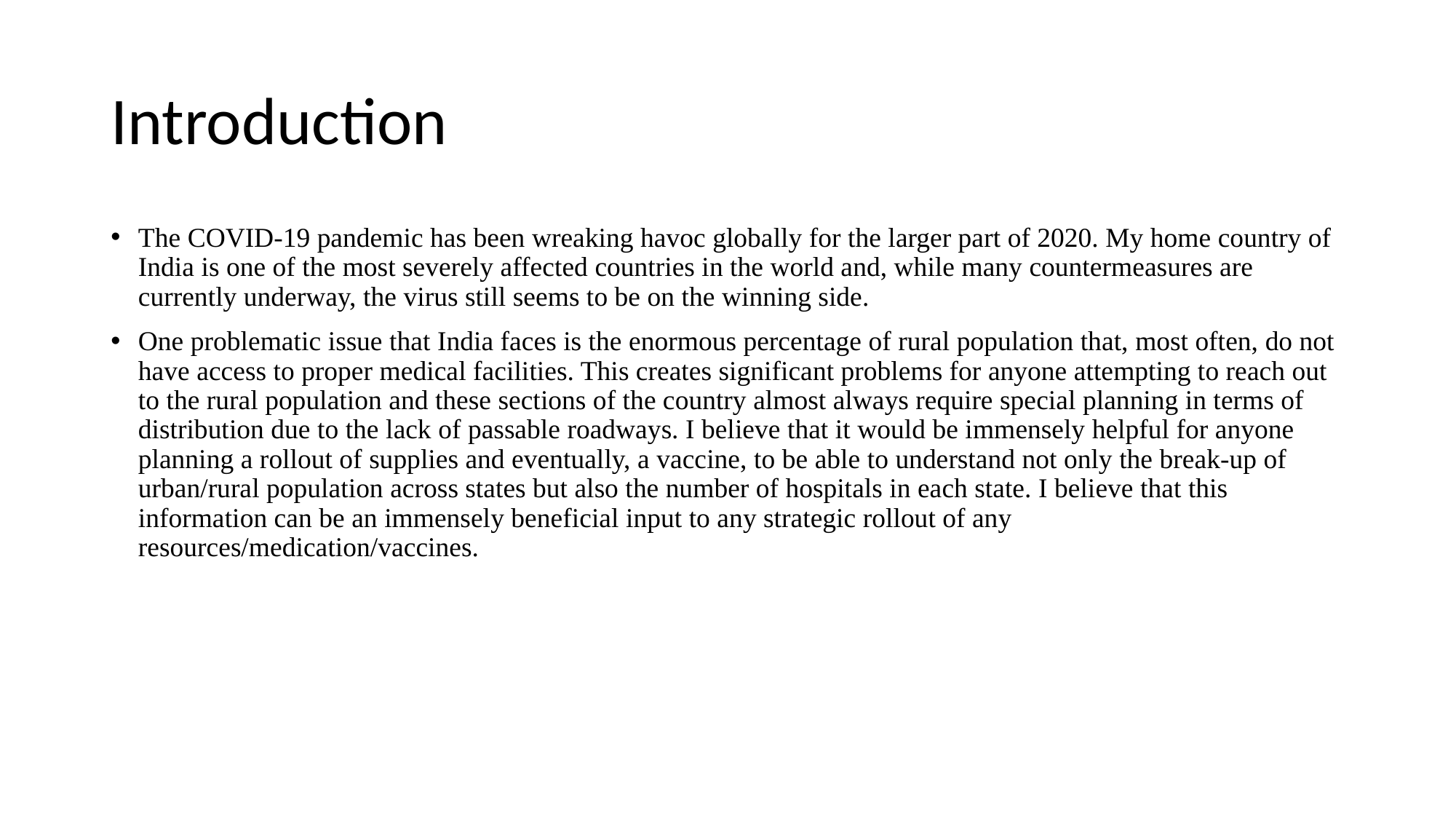

# Introduction
The COVID-19 pandemic has been wreaking havoc globally for the larger part of 2020. My home country of India is one of the most severely affected countries in the world and, while many countermeasures are currently underway, the virus still seems to be on the winning side.
One problematic issue that India faces is the enormous percentage of rural population that, most often, do not have access to proper medical facilities. This creates significant problems for anyone attempting to reach out to the rural population and these sections of the country almost always require special planning in terms of distribution due to the lack of passable roadways. I believe that it would be immensely helpful for anyone planning a rollout of supplies and eventually, a vaccine, to be able to understand not only the break-up of urban/rural population across states but also the number of hospitals in each state. I believe that this information can be an immensely beneficial input to any strategic rollout of any resources/medication/vaccines.